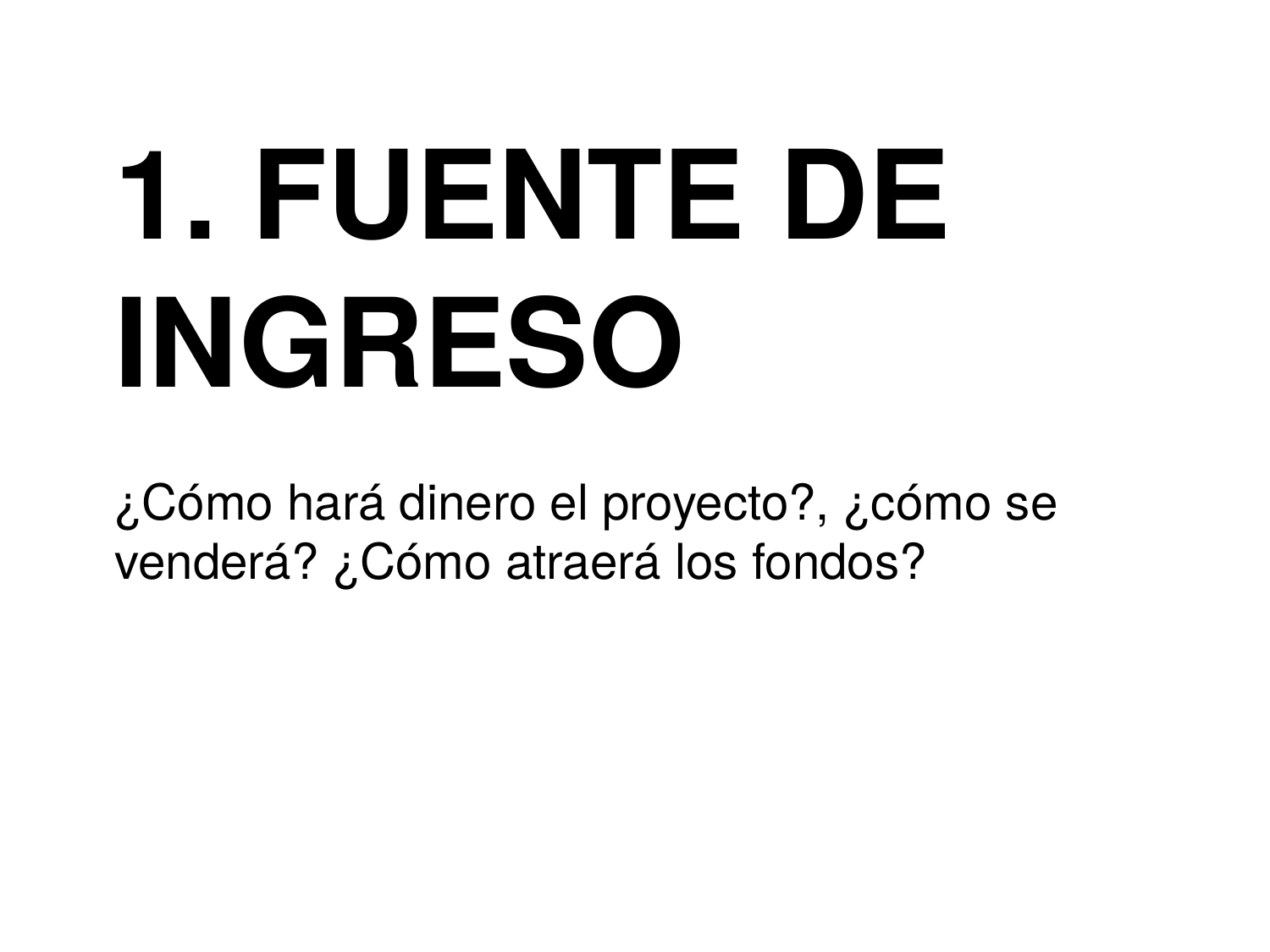

1. FUENTE DE INGRESO

¿Cómo hará dinero el proyecto?, ¿cómo se venderá? ¿Cómo atraerá los fondos?